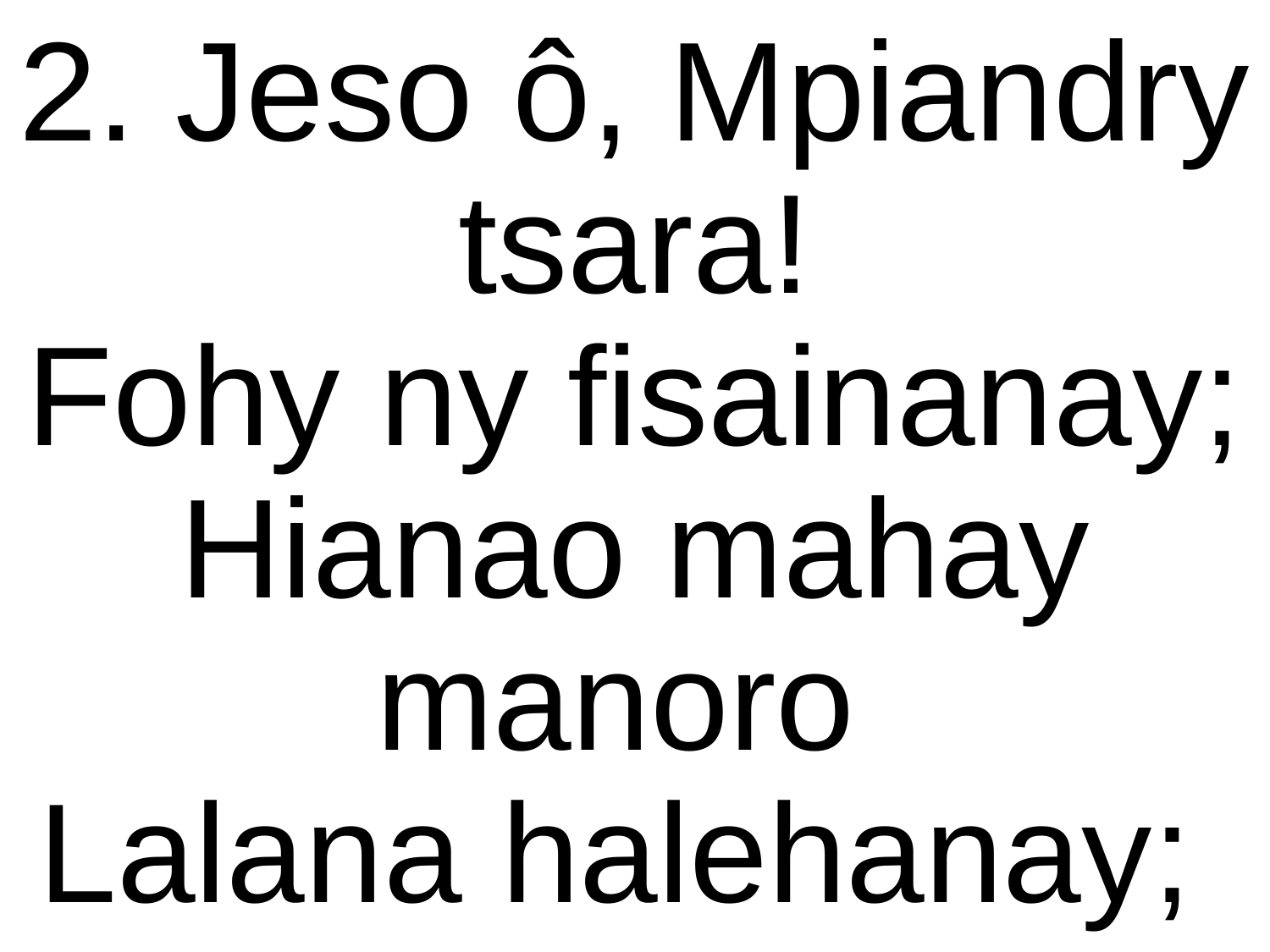

2. Jeso ô, Mpiandry tsara!
Fohy ny fisainanay;
Hianao mahay manoro
Lalana halehanay;